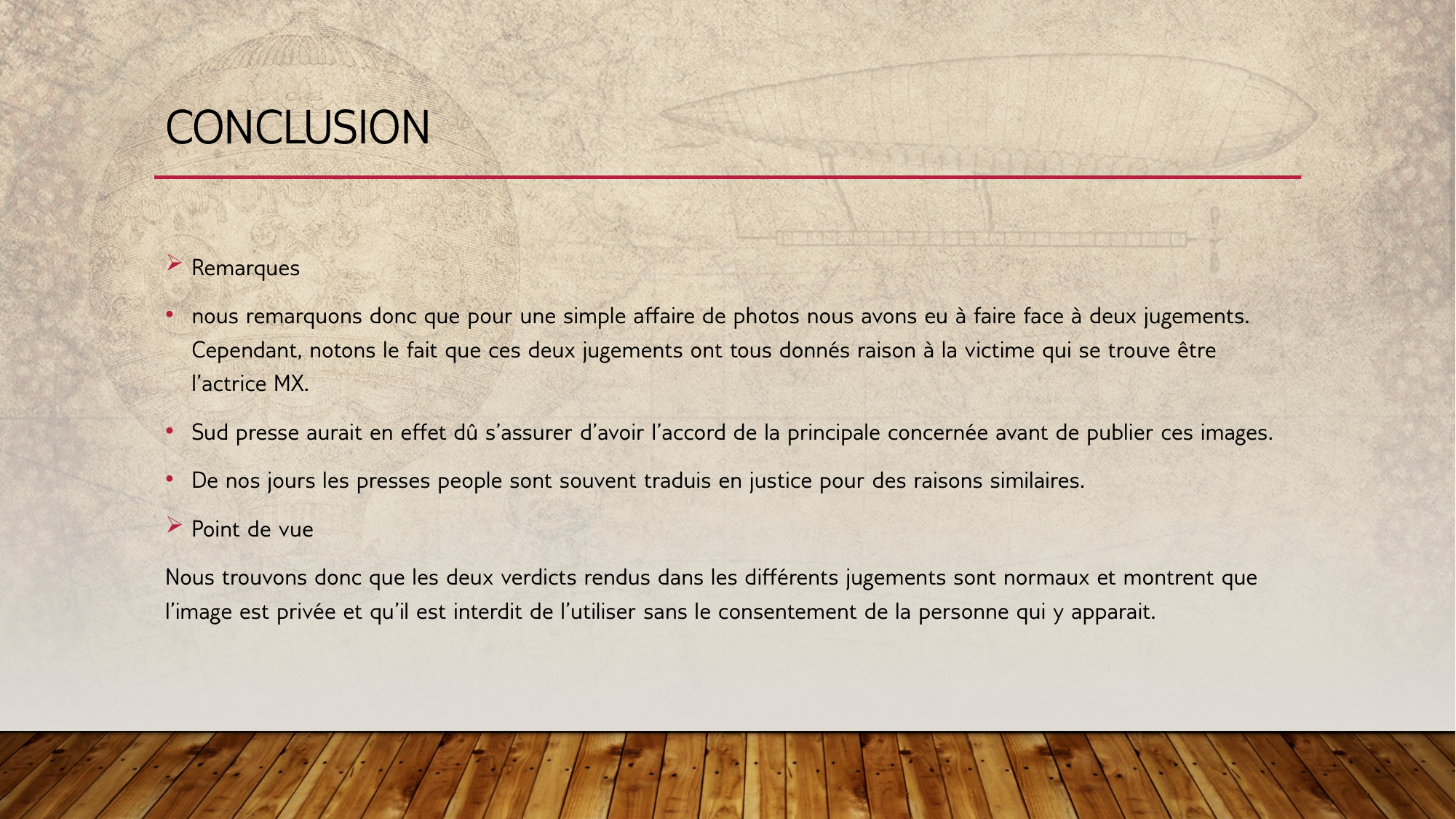

# conclusion
Remarques
nous remarquons donc que pour une simple affaire de photos nous avons eu à faire face à deux jugements. Cependant, notons le fait que ces deux jugements ont tous donnés raison à la victime qui se trouve être l’actrice MX.
Sud presse aurait en effet dû s’assurer d’avoir l’accord de la principale concernée avant de publier ces images.
De nos jours les presses people sont souvent traduis en justice pour des raisons similaires.
Point de vue
Nous trouvons donc que les deux verdicts rendus dans les différents jugements sont normaux et montrent que l’image est privée et qu’il est interdit de l’utiliser sans le consentement de la personne qui y apparait.